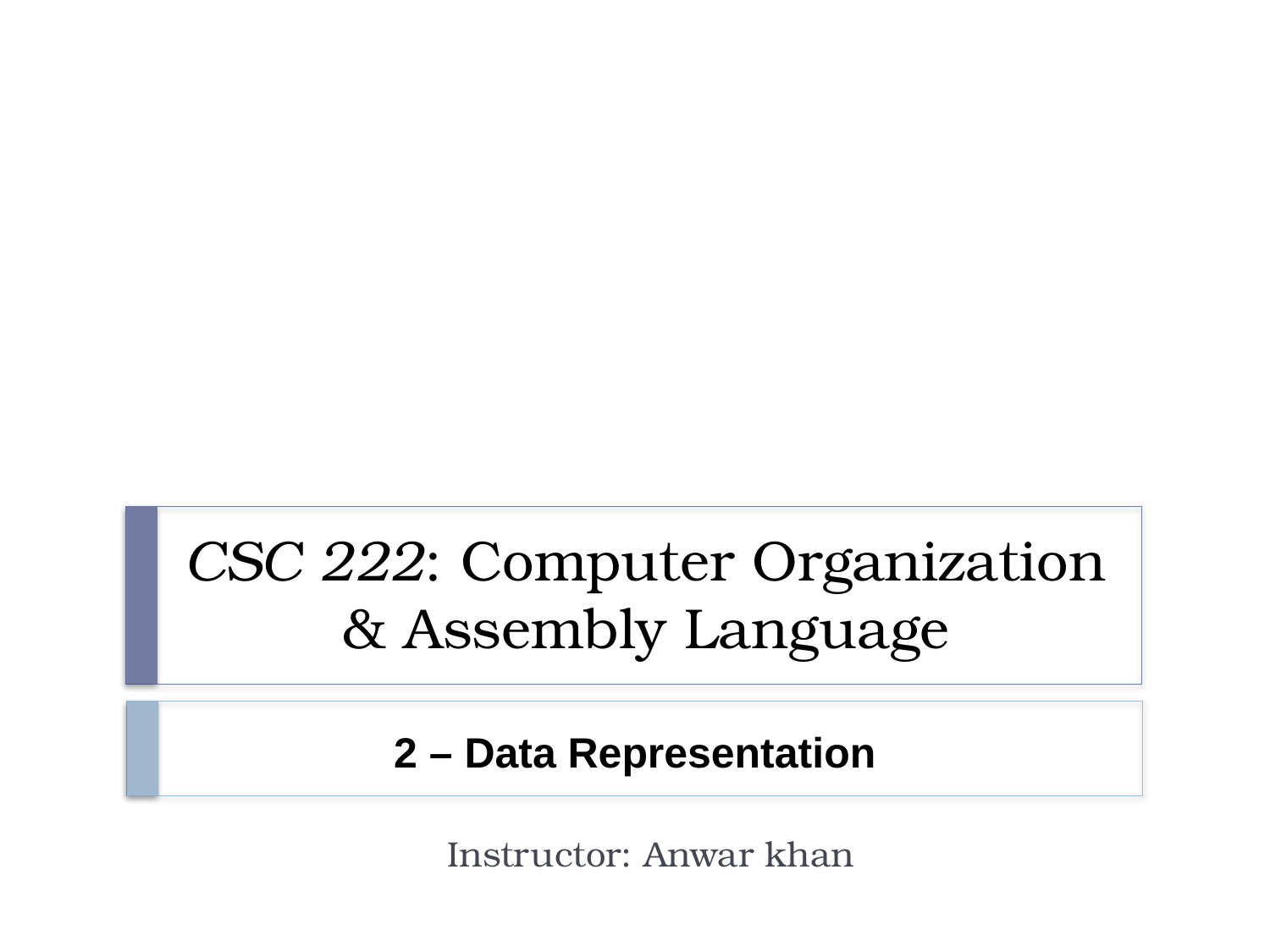

# CSC 222: Computer Organization & Assembly Language
2 – Data Representation
Instructor: Anwar khan